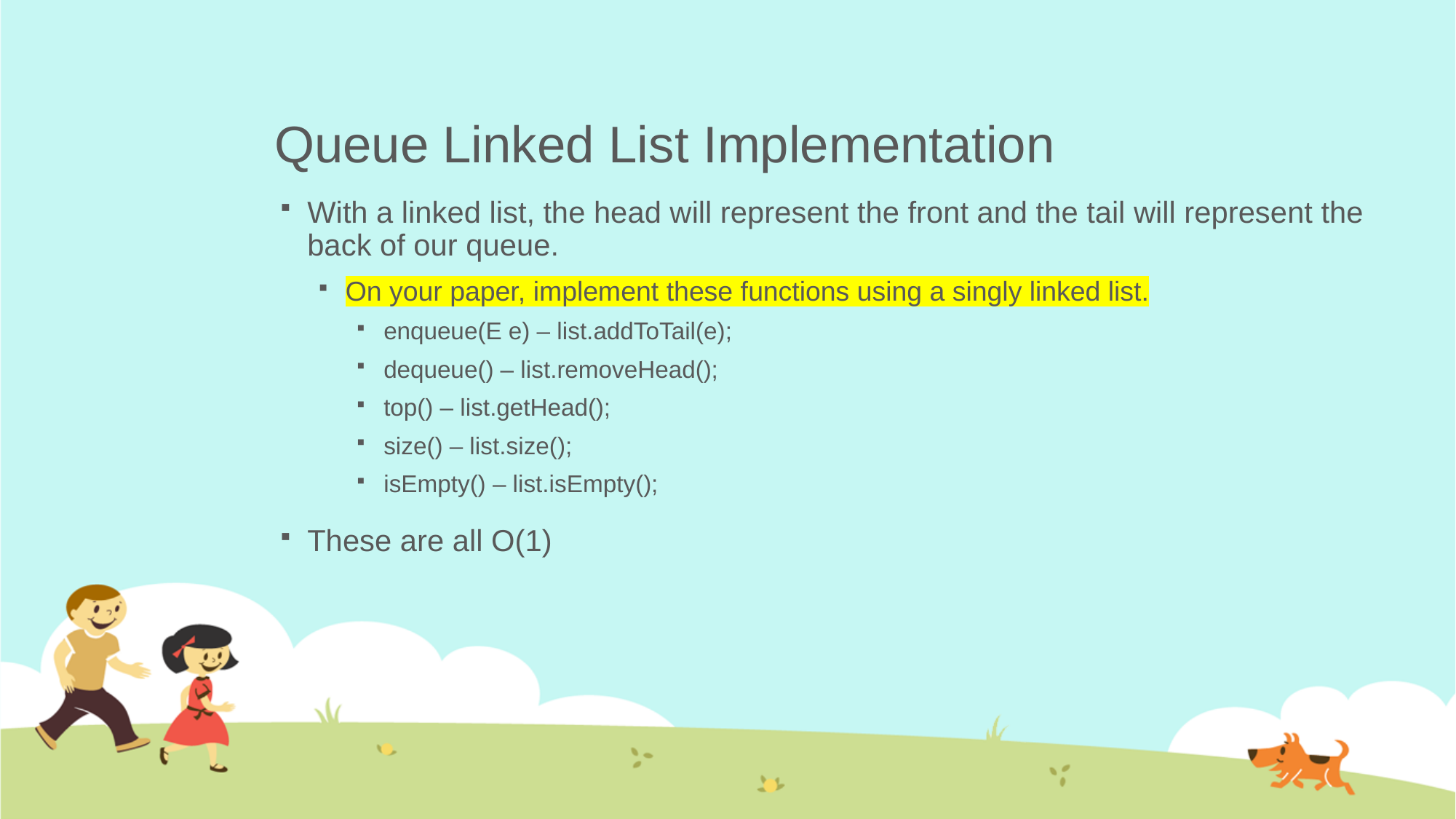

# Queue Linked List Implementation
With a linked list, the head will represent the front and the tail will represent the back of our queue.
On your paper, implement these functions using a singly linked list.
enqueue(E e) – list.addToTail(e);
dequeue() – list.removeHead();
top() – list.getHead();
size() – list.size();
isEmpty() – list.isEmpty();
These are all O(1)